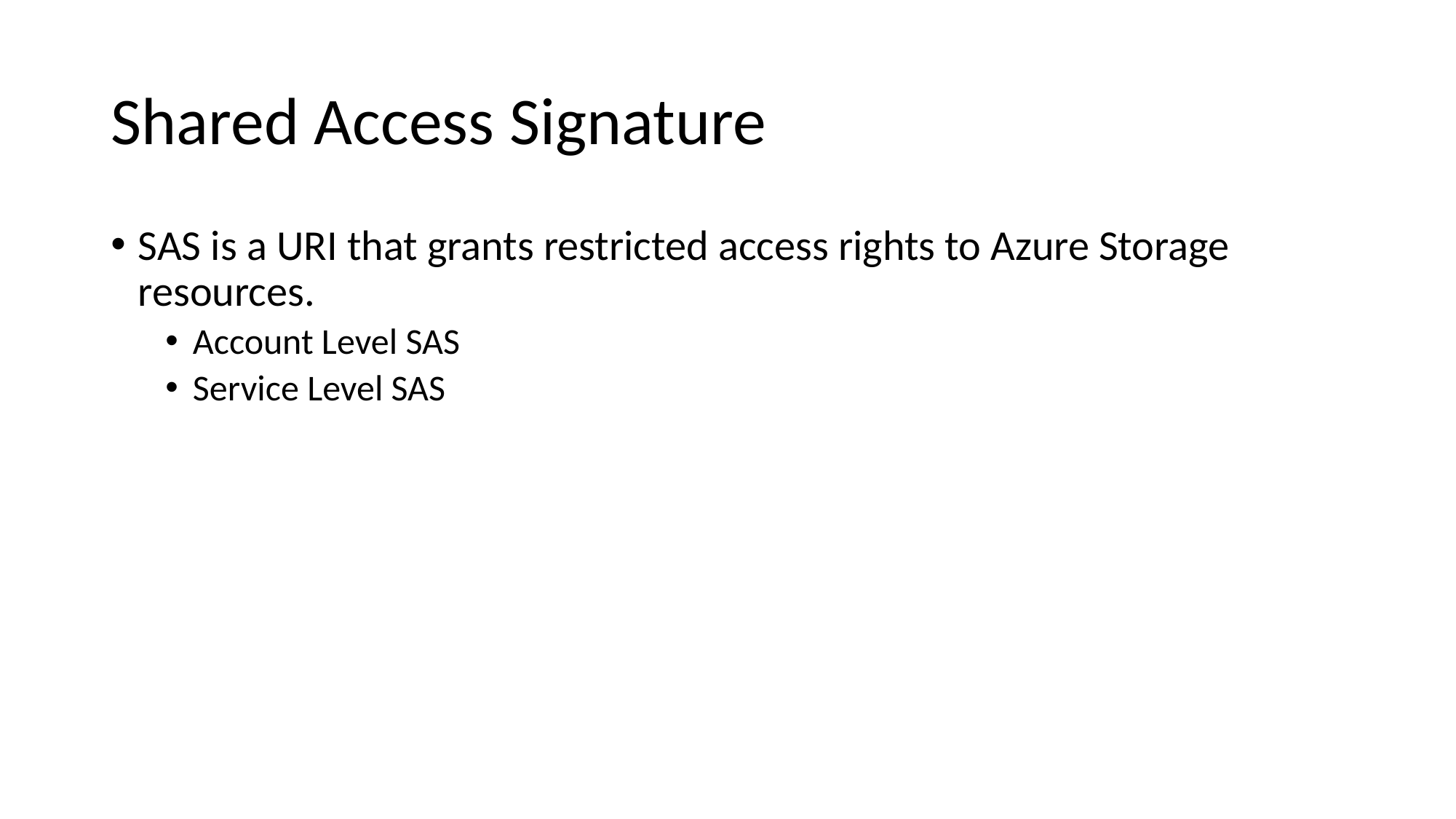

# Shared Access Signature
SAS is a URI that grants restricted access rights to Azure Storage resources.
Account Level SAS
Service Level SAS